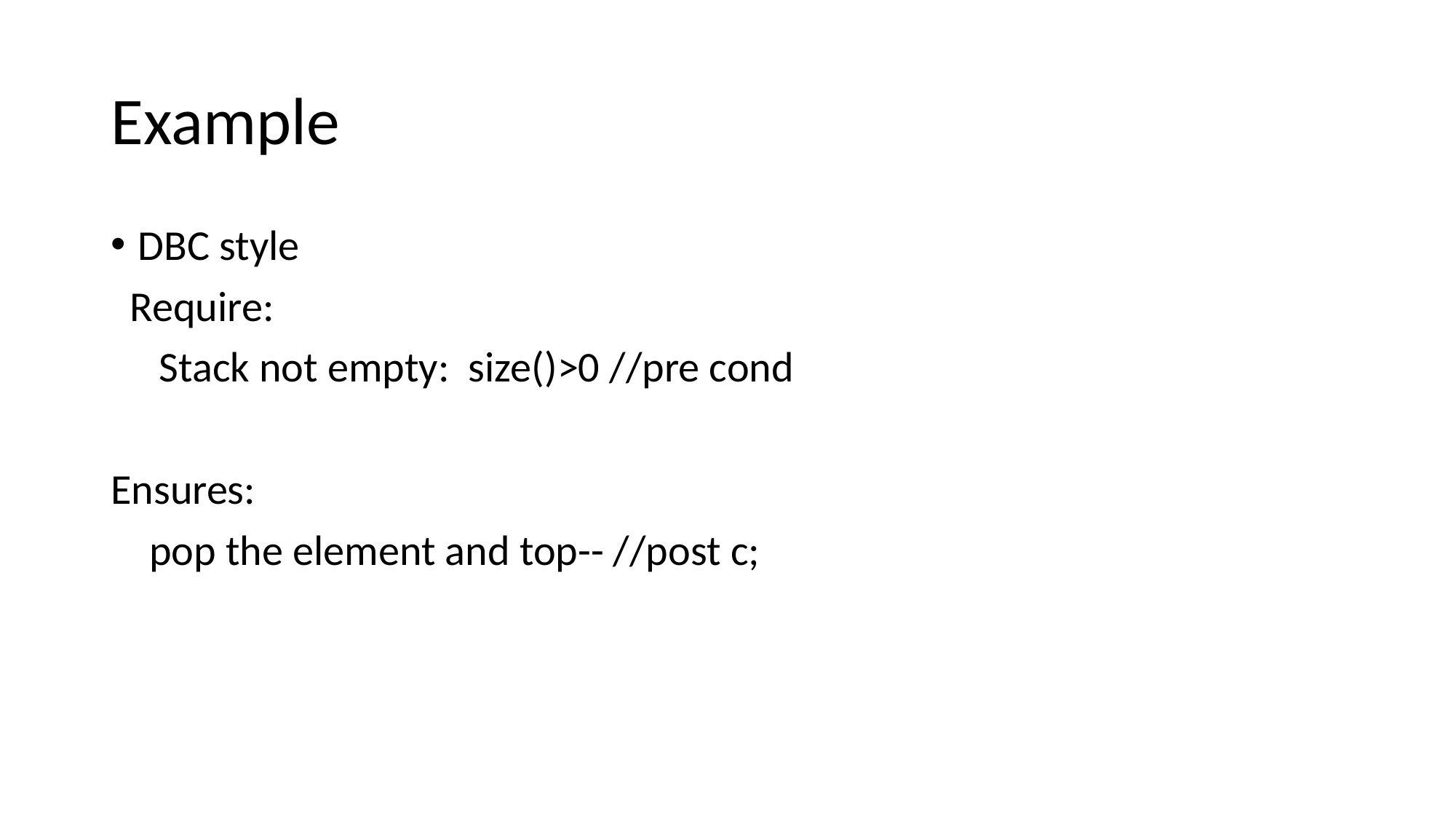

# Example
DBC style
  Require:
     Stack not empty:  size()>0 //pre cond

Ensures:
    pop the element and top-- //post c;